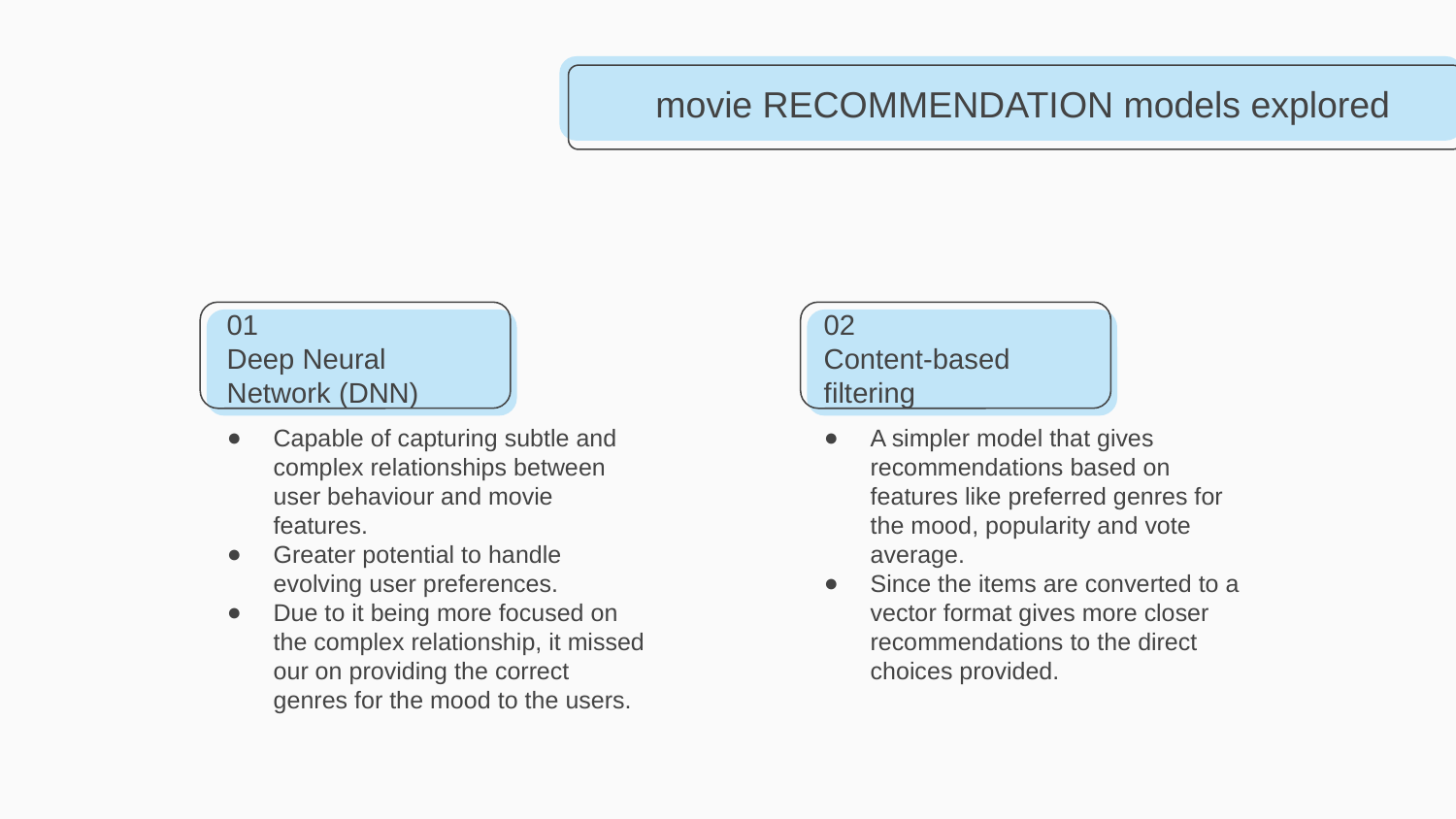

movie RECOMMENDATION models explored

02
Content-based filtering
01
Deep Neural Network (DNN)
Capable of capturing subtle and complex relationships between user behaviour and movie features.
Greater potential to handle evolving user preferences.
Due to it being more focused on the complex relationship, it missed our on providing the correct genres for the mood to the users.
A simpler model that gives recommendations based on features like preferred genres for the mood, popularity and vote average.
Since the items are converted to a vector format gives more closer recommendations to the direct choices provided.